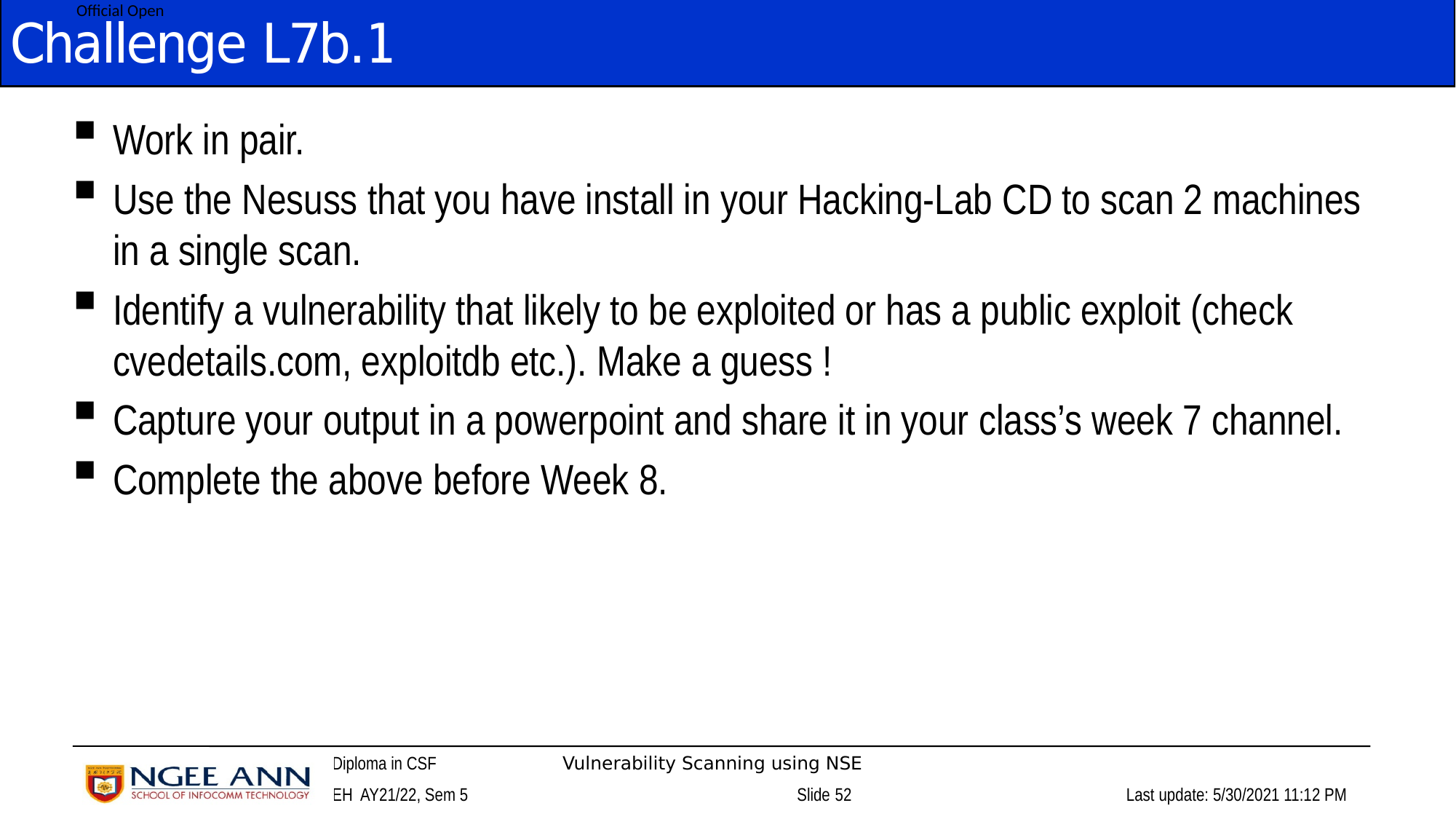

# Challenge L7b.1
Work in pair.
Use the Nesuss that you have install in your Hacking-Lab CD to scan 2 machines in a single scan.
Identify a vulnerability that likely to be exploited or has a public exploit (check cvedetails.com, exploitdb etc.). Make a guess !
Capture your output in a powerpoint and share it in your class’s week 7 channel.
Complete the above before Week 8.